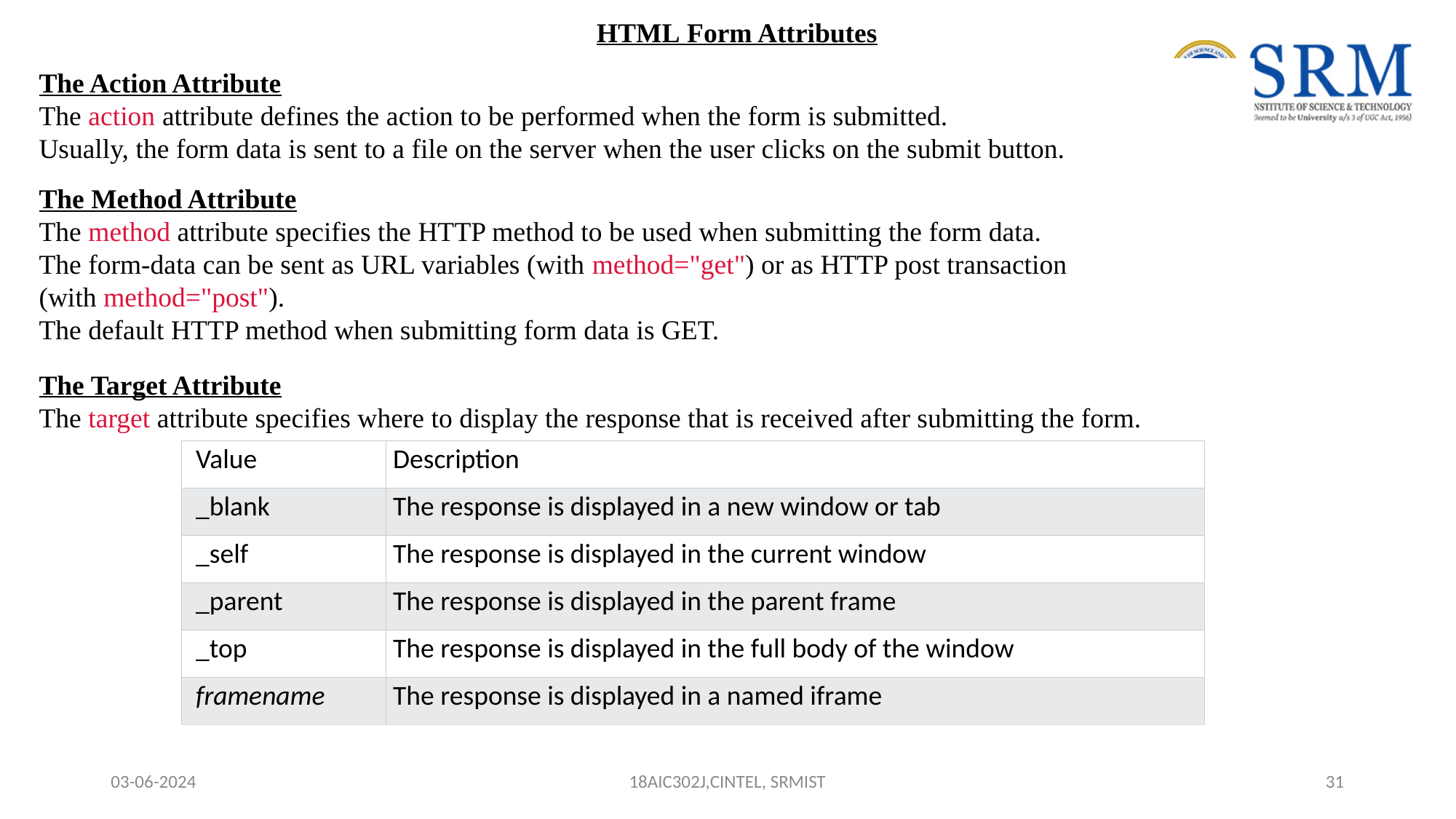

HTML Form Attributes
The Action Attribute
The action attribute defines the action to be performed when the form is submitted.
Usually, the form data is sent to a file on the server when the user clicks on the submit button.

The Method Attribute
The method attribute specifies the HTTP method to be used when submitting the form data.
The form-data can be sent as URL variables (with method="get") or as HTTP post transaction (with method="post").
The default HTTP method when submitting form data is GET.
The Target Attribute
The target attribute specifies where to display the response that is received after submitting the form.
| Value | Description |
| --- | --- |
| \_blank | The response is displayed in a new window or tab |
| \_self | The response is displayed in the current window |
| \_parent | The response is displayed in the parent frame |
| \_top | The response is displayed in the full body of the window |
| framename | The response is displayed in a named iframe |
03-06-2024
18AIC302J,CINTEL, SRMIST
31